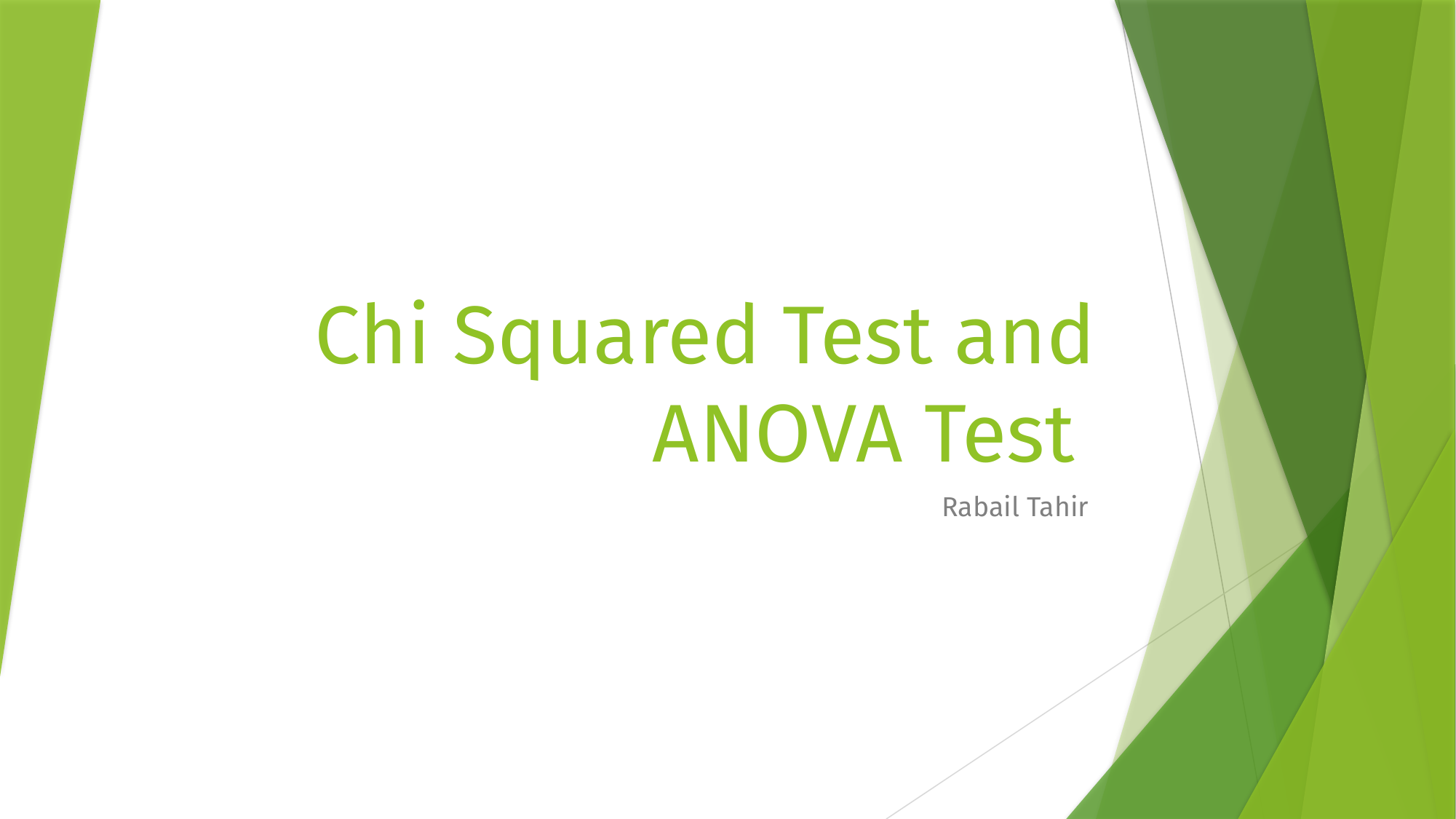

# Chi Squared Test and ANOVA Test
Rabail Tahir